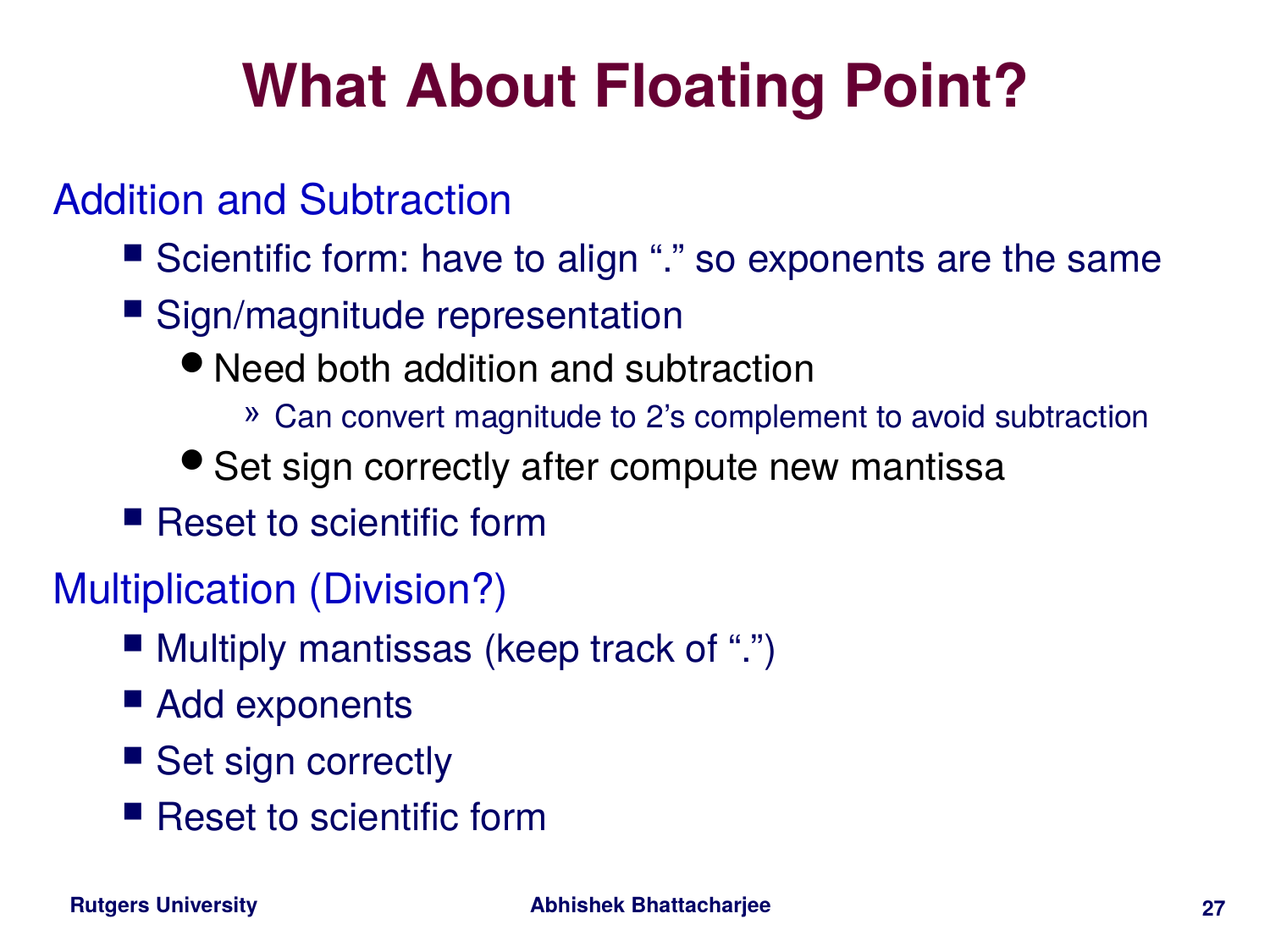

# What About Floating Point?
Addition and Subtraction
Scientific form: have to align “.” so exponents are the same
Sign/magnitude representation
Need both addition and subtraction
Can convert magnitude to 2’s complement to avoid subtraction
Set sign correctly after compute new mantissa
Reset to scientific form
Multiplication (Division?)
Multiply mantissas (keep track of “.”)
Add exponents
Set sign correctly
Reset to scientific form